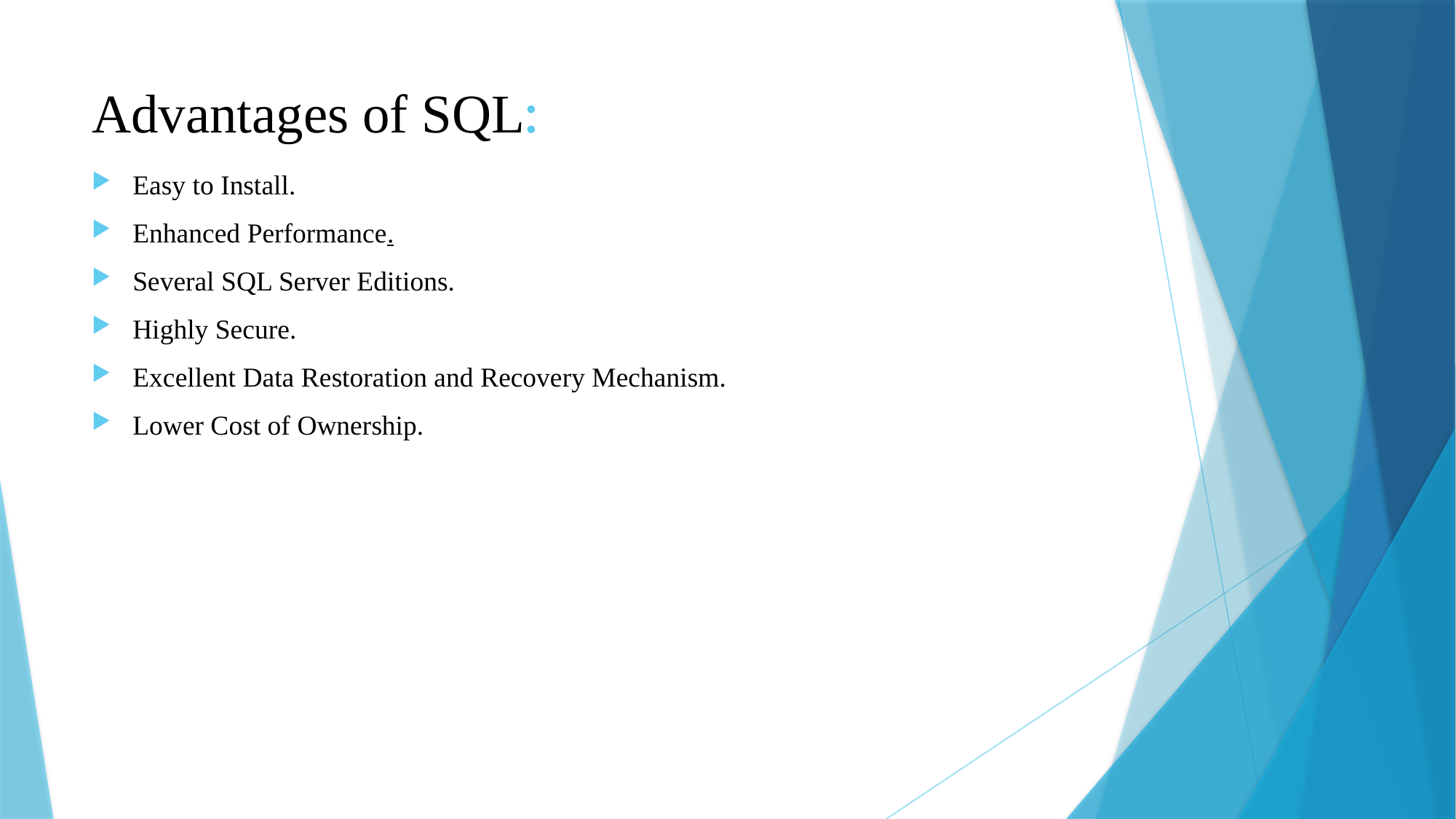

# Advantages of SQL:
Easy to Install.
Enhanced Performance.
Several SQL Server Editions.
Highly Secure.
Excellent Data Restoration and Recovery Mechanism.
Lower Cost of Ownership.